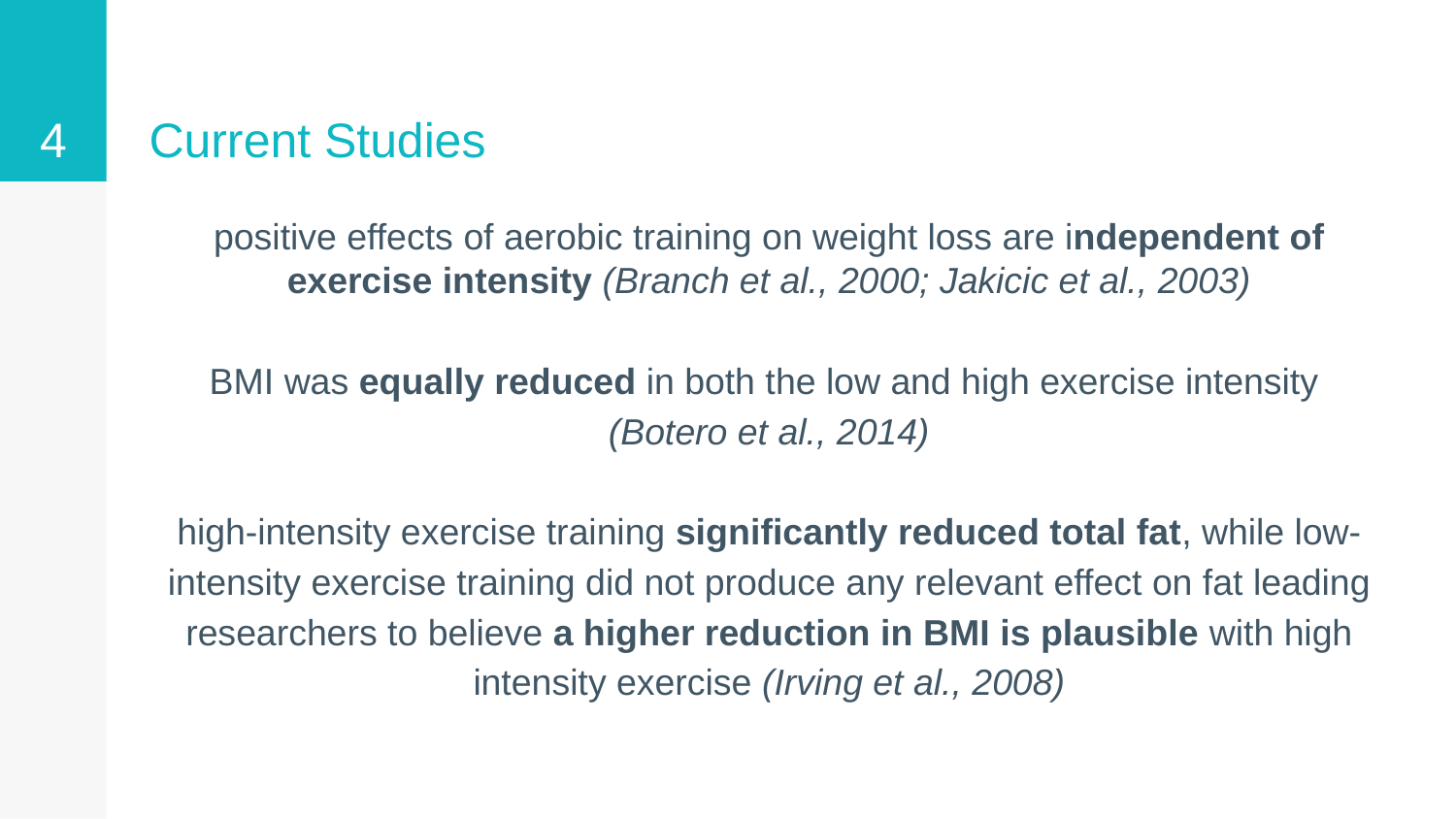

4
# Current Studies
positive effects of aerobic training on weight loss are independent of exercise intensity (Branch et al., 2000; Jakicic et al., 2003)

BMI was equally reduced in both the low and high exercise intensity
(Botero et al., 2014)

high-intensity exercise training significantly reduced total fat, while low-intensity exercise training did not produce any relevant effect on fat leading researchers to believe a higher reduction in BMI is plausible with high intensity exercise (Irving et al., 2008)